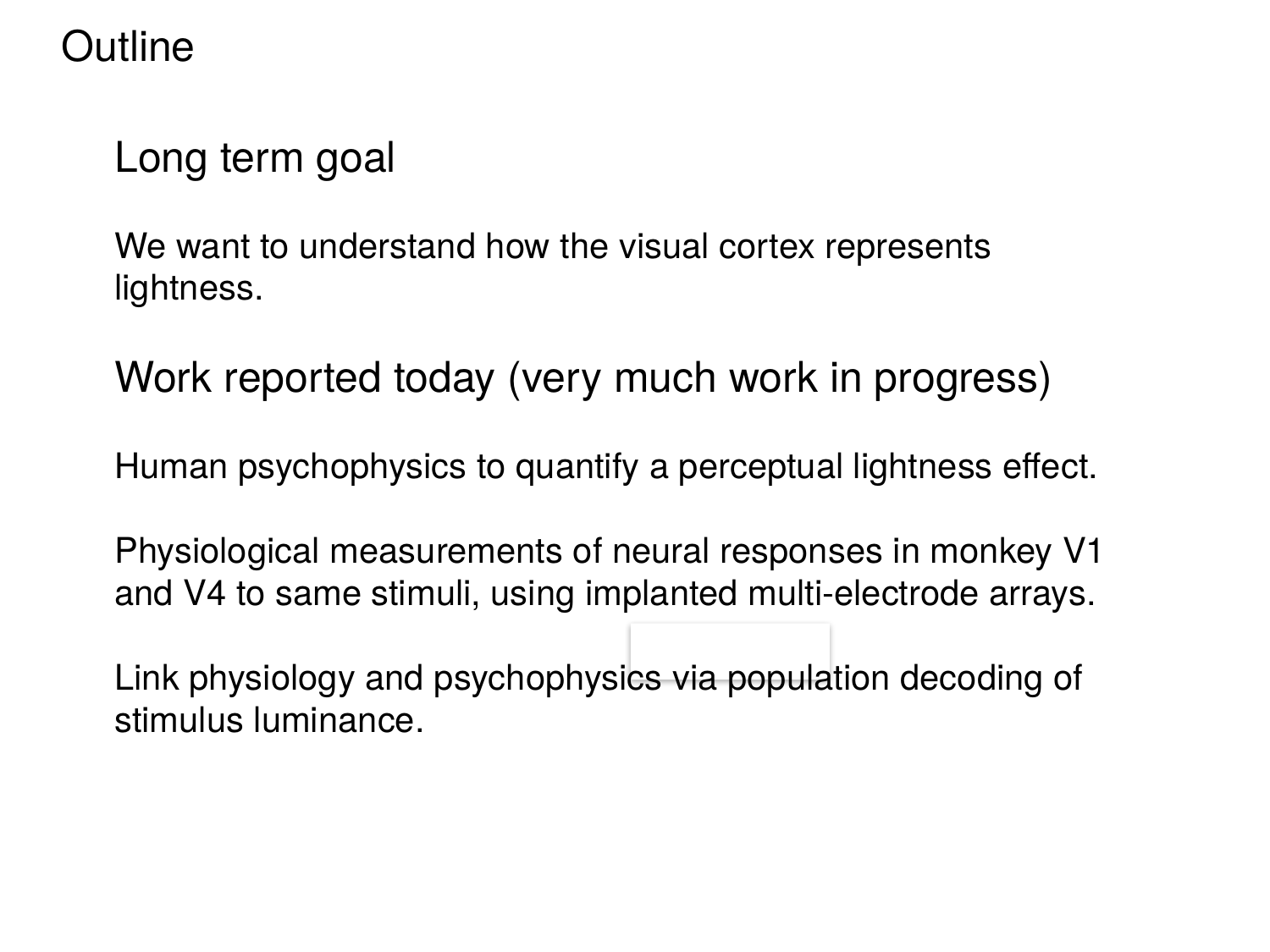

# Outline
Long term goal

We want to understand how the visual cortex represents lightness.

Work reported today (very much work in progress)

Human psychophysics to quantify a perceptual lightness effect.

Physiological measurements of neural responses in monkey V1 and V4 to same stimuli, using implanted multi-electrode arrays.

Link physiology and psychophysics via population decoding of stimulus luminance.